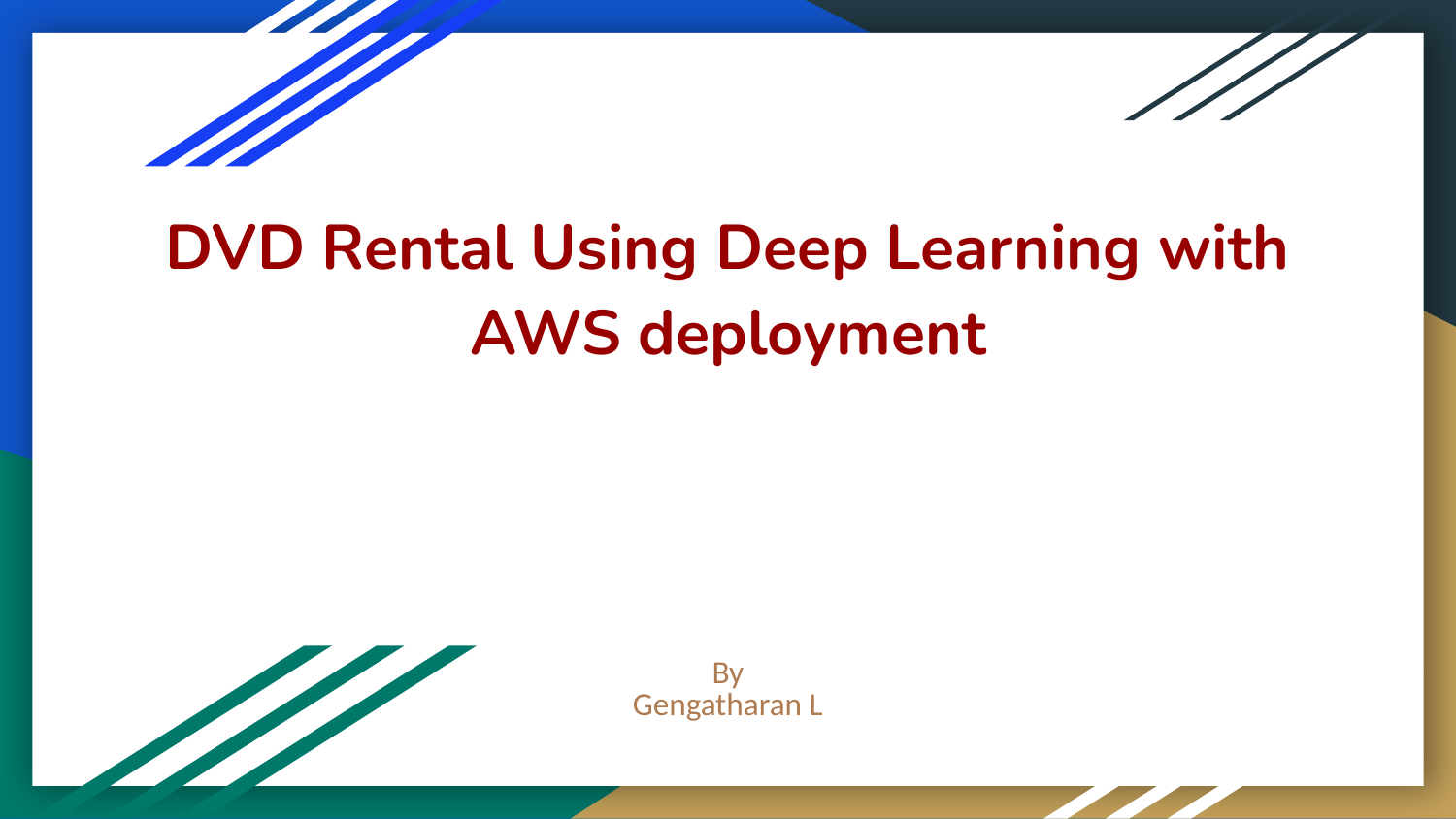

# DVD Rental Using Deep Learning with AWS deployment
By
Gengatharan L